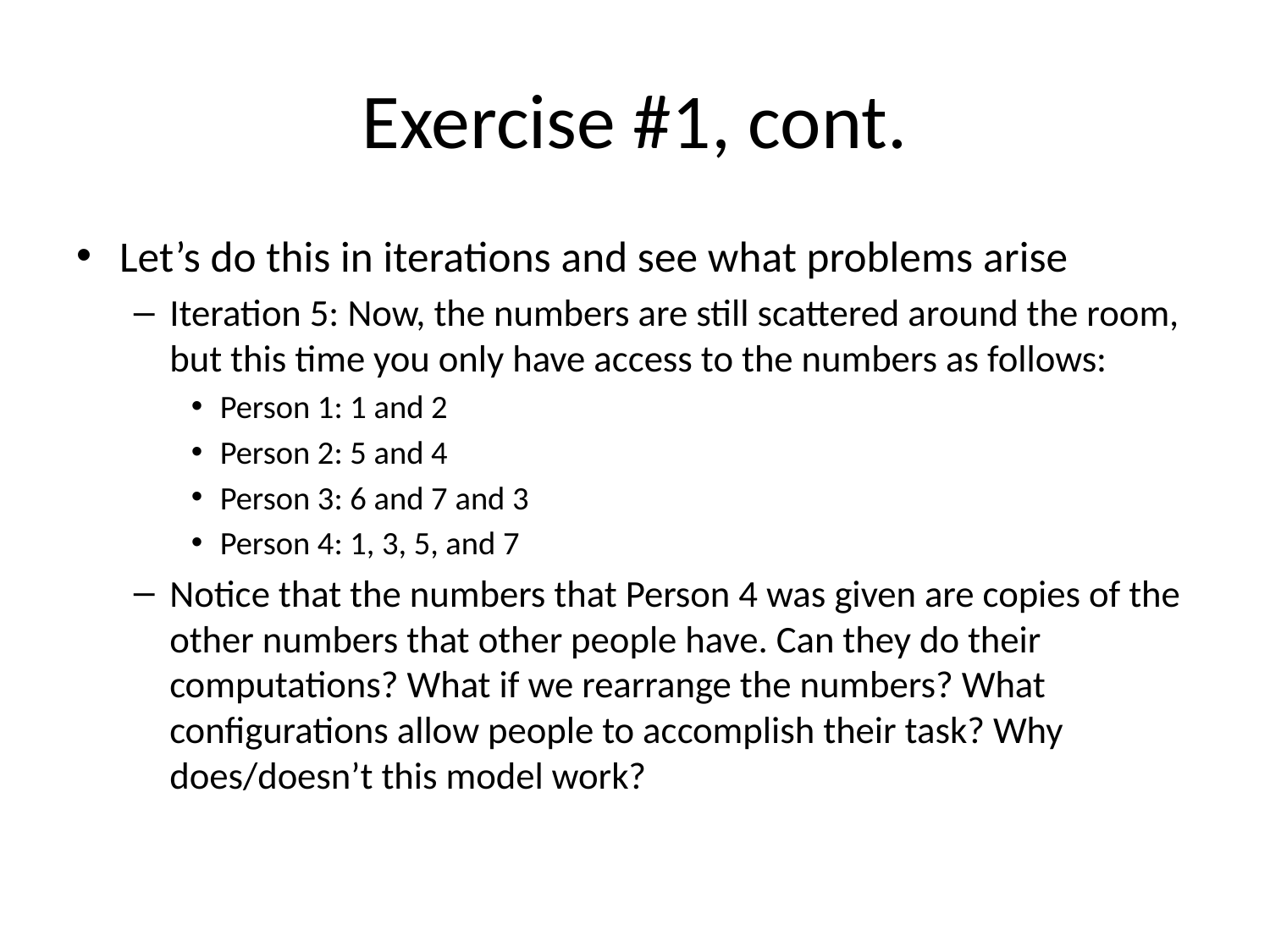

# Exercise #1, cont.
Let’s do this in iterations and see what problems arise
Iteration 5: Now, the numbers are still scattered around the room, but this time you only have access to the numbers as follows:
Person 1: 1 and 2
Person 2: 5 and 4
Person 3: 6 and 7 and 3
Person 4: 1, 3, 5, and 7
Notice that the numbers that Person 4 was given are copies of the other numbers that other people have. Can they do their computations? What if we rearrange the numbers? What configurations allow people to accomplish their task? Why does/doesn’t this model work?